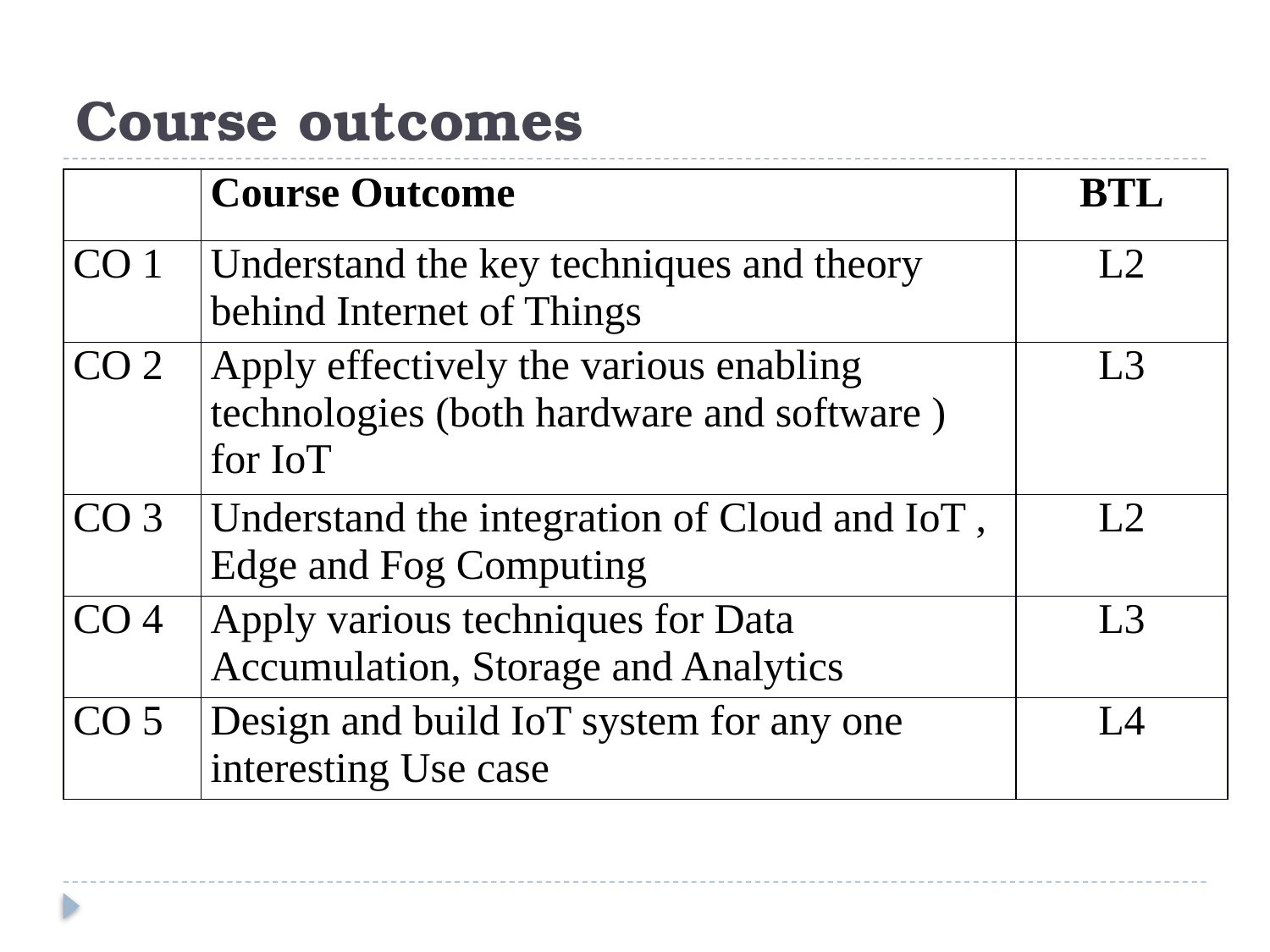

# Course outcomes
|  | Course Outcome | BTL |
| --- | --- | --- |
| CO 1 | Understand the key techniques and theory behind Internet of Things | L2 |
| CO 2 | Apply effectively the various enabling technologies (both hardware and software ) for IoT | L3 |
| CO 3 | Understand the integration of Cloud and IoT , Edge and Fog Computing | L2 |
| CO 4 | Apply various techniques for Data Accumulation, Storage and Analytics | L3 |
| CO 5 | Design and build IoT system for any one interesting Use case | L4 |